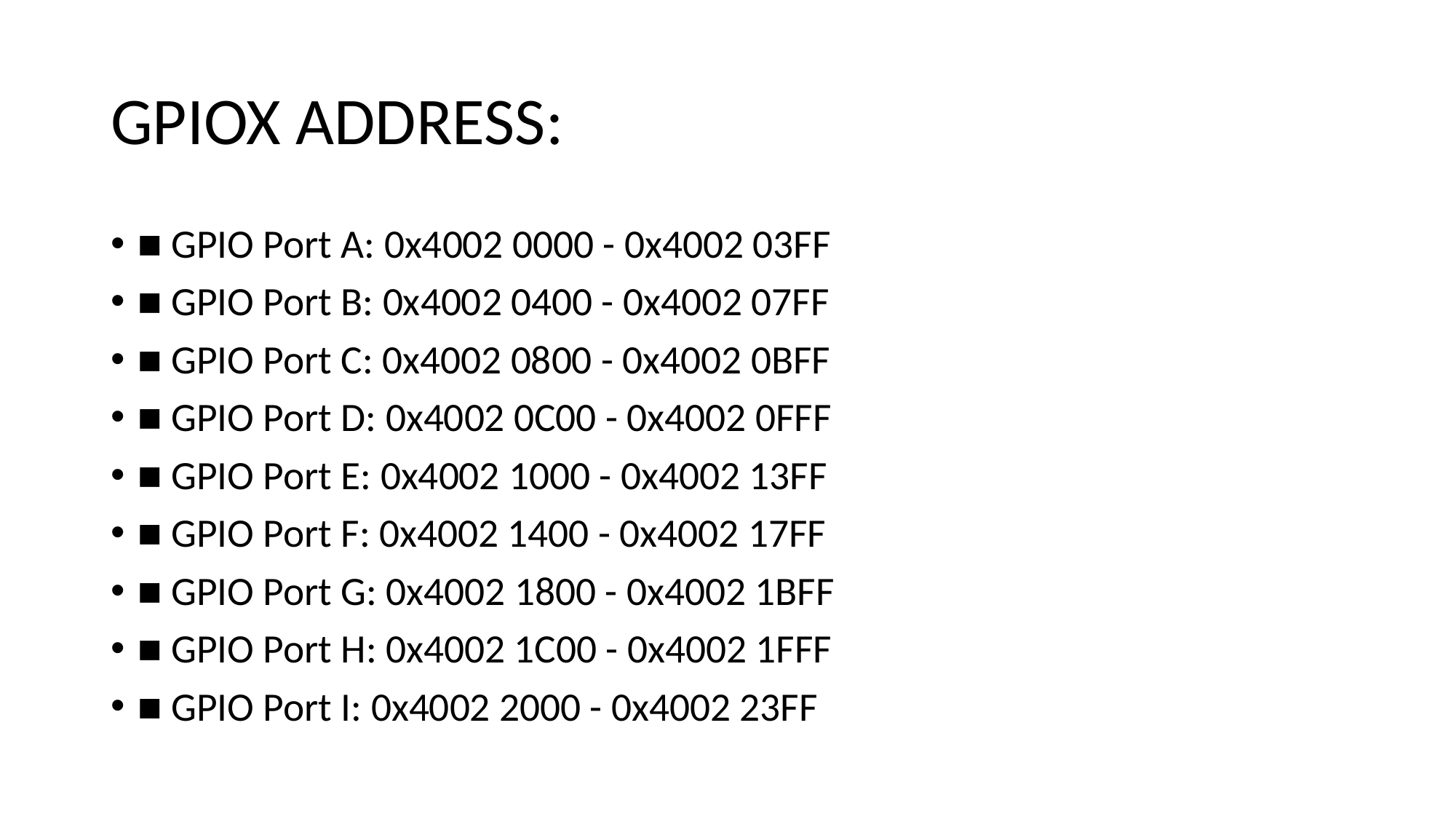

GPIOX ADDRESS:
■ GPIO Port A: 0x4002 0000 - 0x4002 03FF
■ GPIO Port B: 0x4002 0400 - 0x4002 07FF
■ GPIO Port C: 0x4002 0800 - 0x4002 0BFF
■ GPIO Port D: 0x4002 0C00 - 0x4002 0FFF
■ GPIO Port E: 0x4002 1000 - 0x4002 13FF
■ GPIO Port F: 0x4002 1400 - 0x4002 17FF
■ GPIO Port G: 0x4002 1800 - 0x4002 1BFF
■ GPIO Port H: 0x4002 1C00 - 0x4002 1FFF
■ GPIO Port I: 0x4002 2000 - 0x4002 23FF